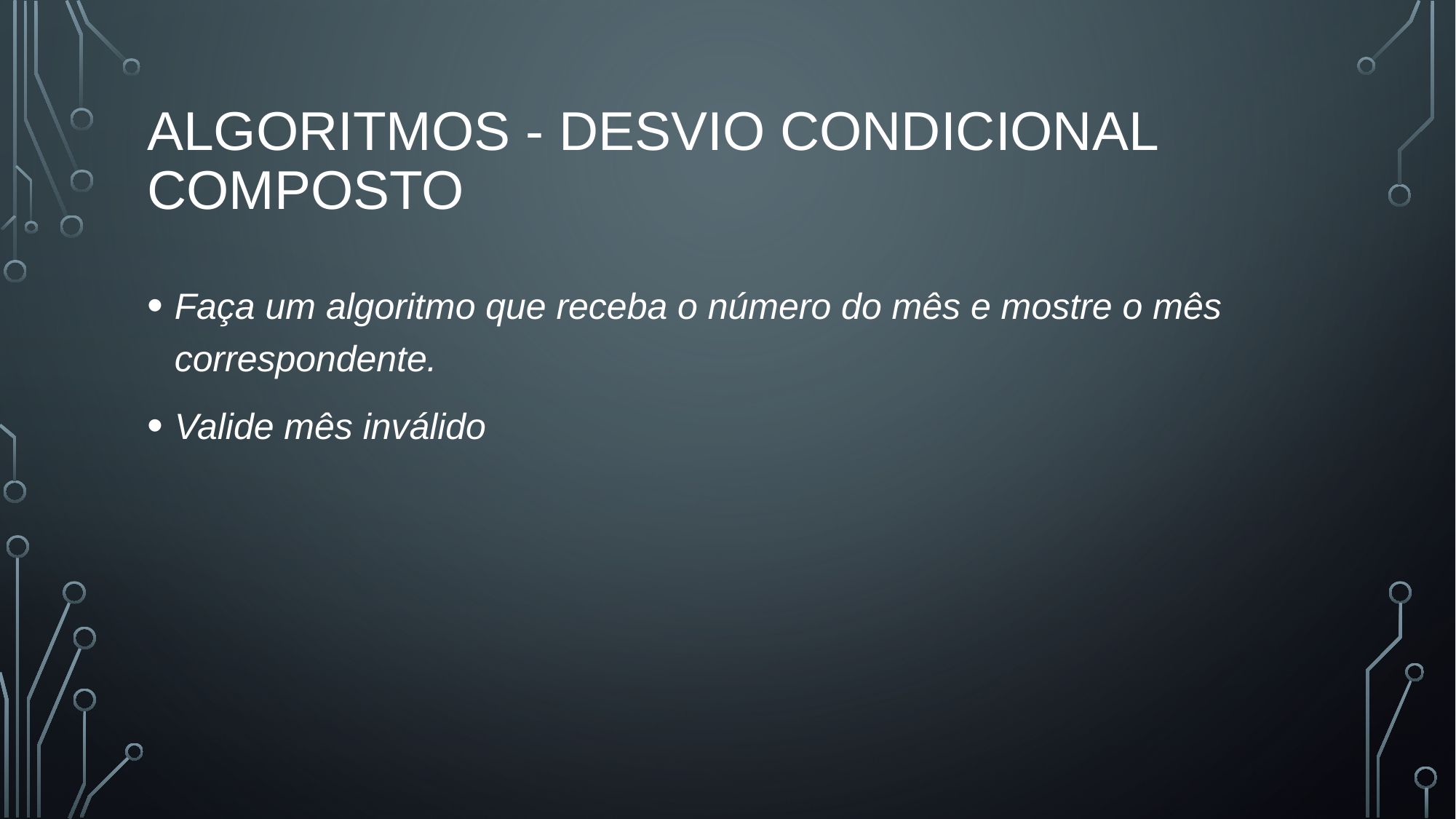

# Algoritmos - Desvio Condicional Composto
Faça um algoritmo que receba o número do mês e mostre o mês correspondente.
Valide mês inválido